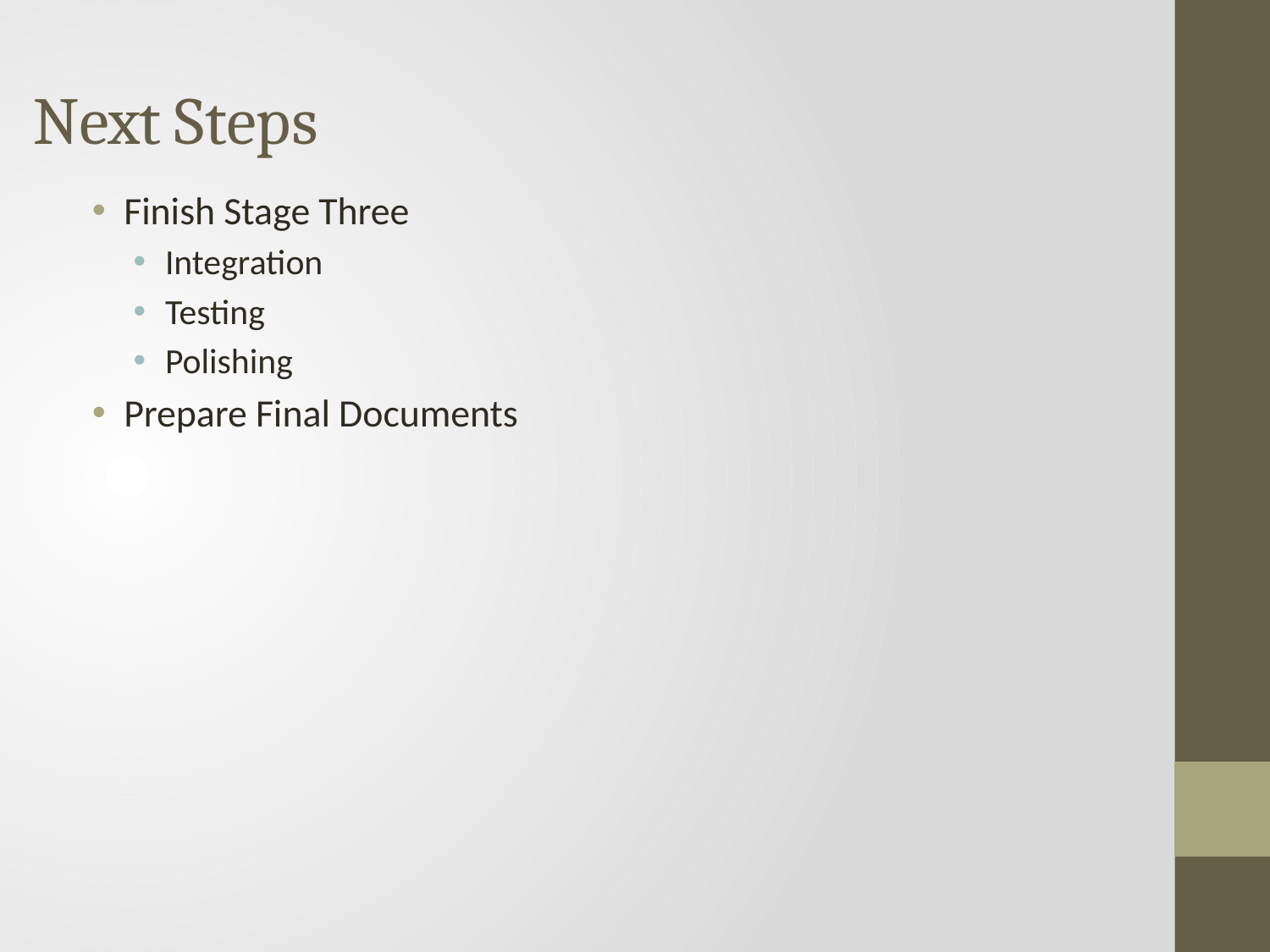

# Next Steps
Finish Stage Three
Integration
Testing
Polishing
Prepare Final Documents